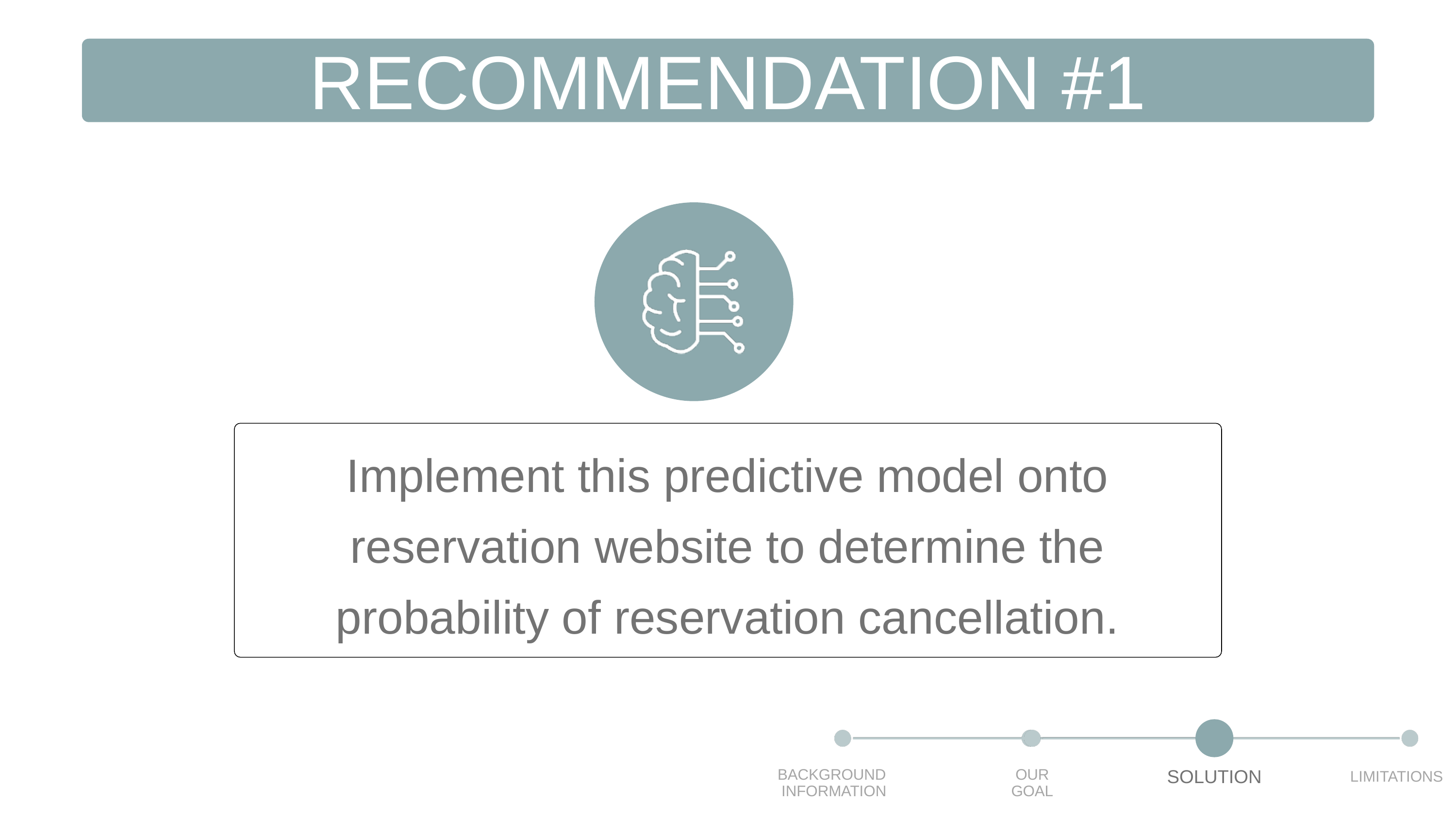

RECOMMENDATION #1

Implement this predictive model onto reservation website to determine the probability of reservation cancellation.

BACKGROUND
INFORMATION
OUR
GOAL
SOLUTION
LIMITATIONS